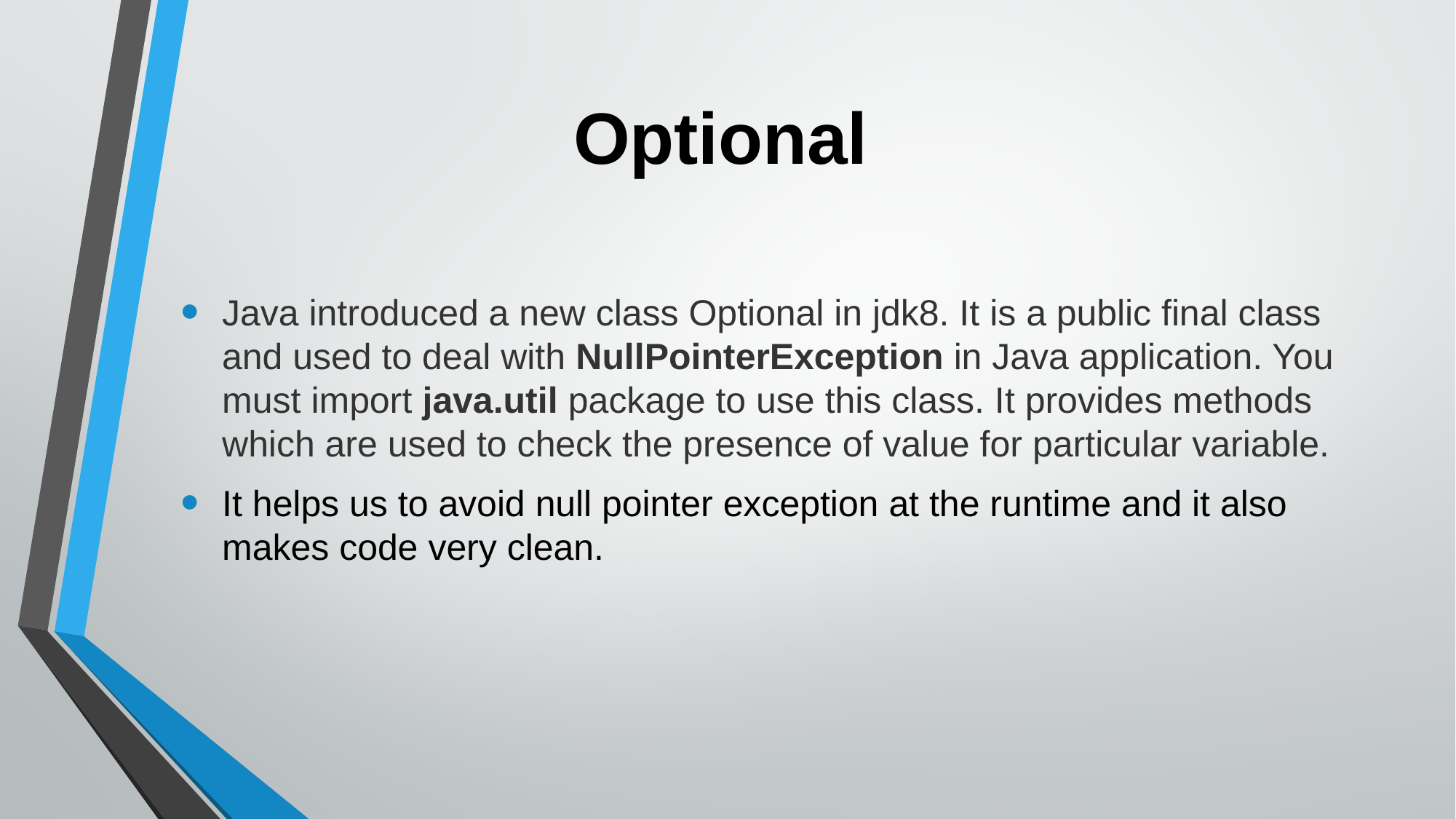

# Optional
Java introduced a new class Optional in jdk8. It is a public final class and used to deal with NullPointerException in Java application. You must import java.util package to use this class. It provides methods which are used to check the presence of value for particular variable.
It helps us to avoid null pointer exception at the runtime and it also makes code very clean.